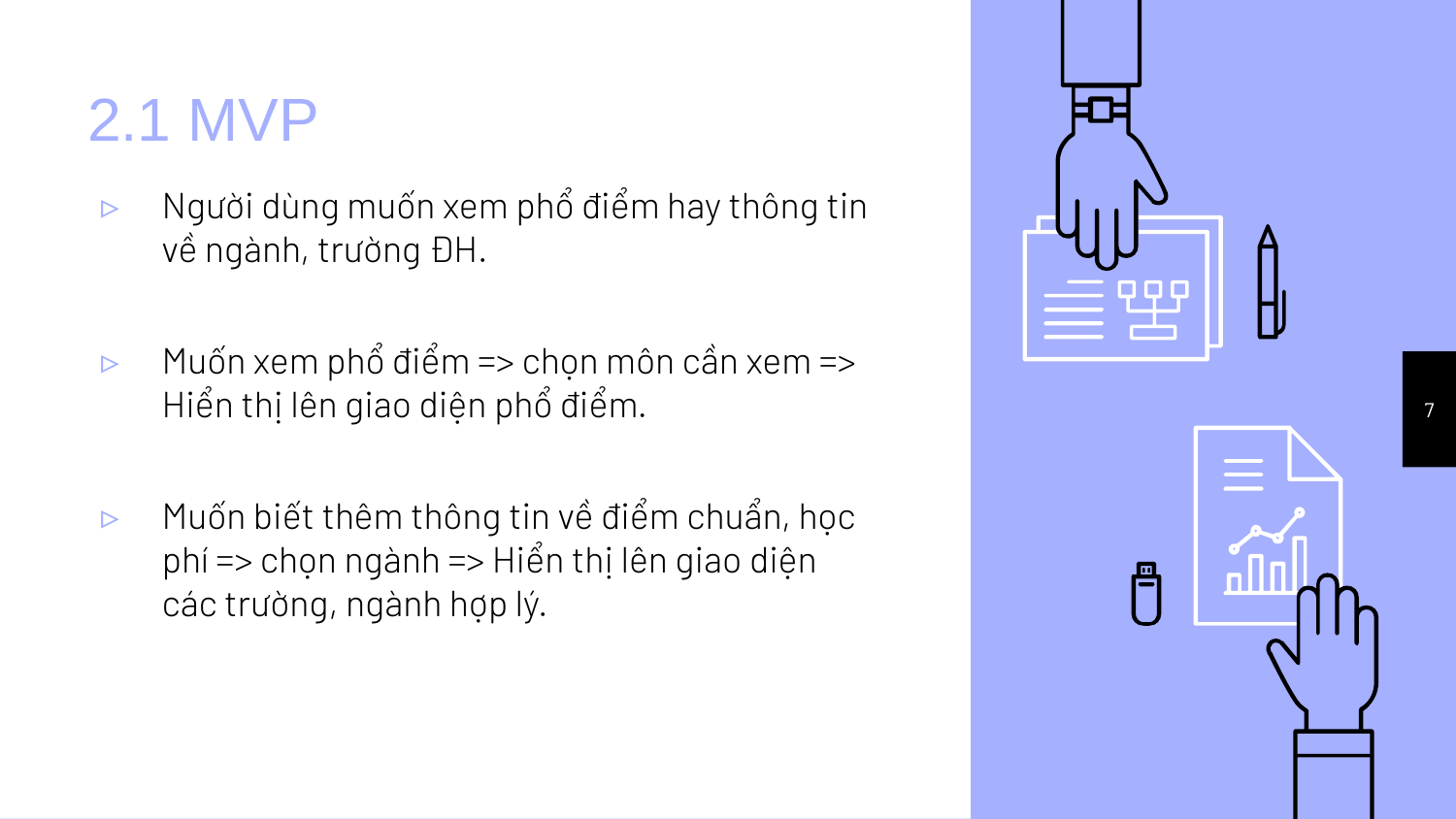

# 2.1 MVP
Người dùng muốn xem phổ điểm hay thông tin về ngành, trường ĐH.

Muốn xem phổ điểm => chọn môn cần xem => Hiển thị lên giao diện phổ điểm.

Muốn biết thêm thông tin về điểm chuẩn, học phí => chọn ngành => Hiển thị lên giao diện các trường, ngành hợp lý.
7